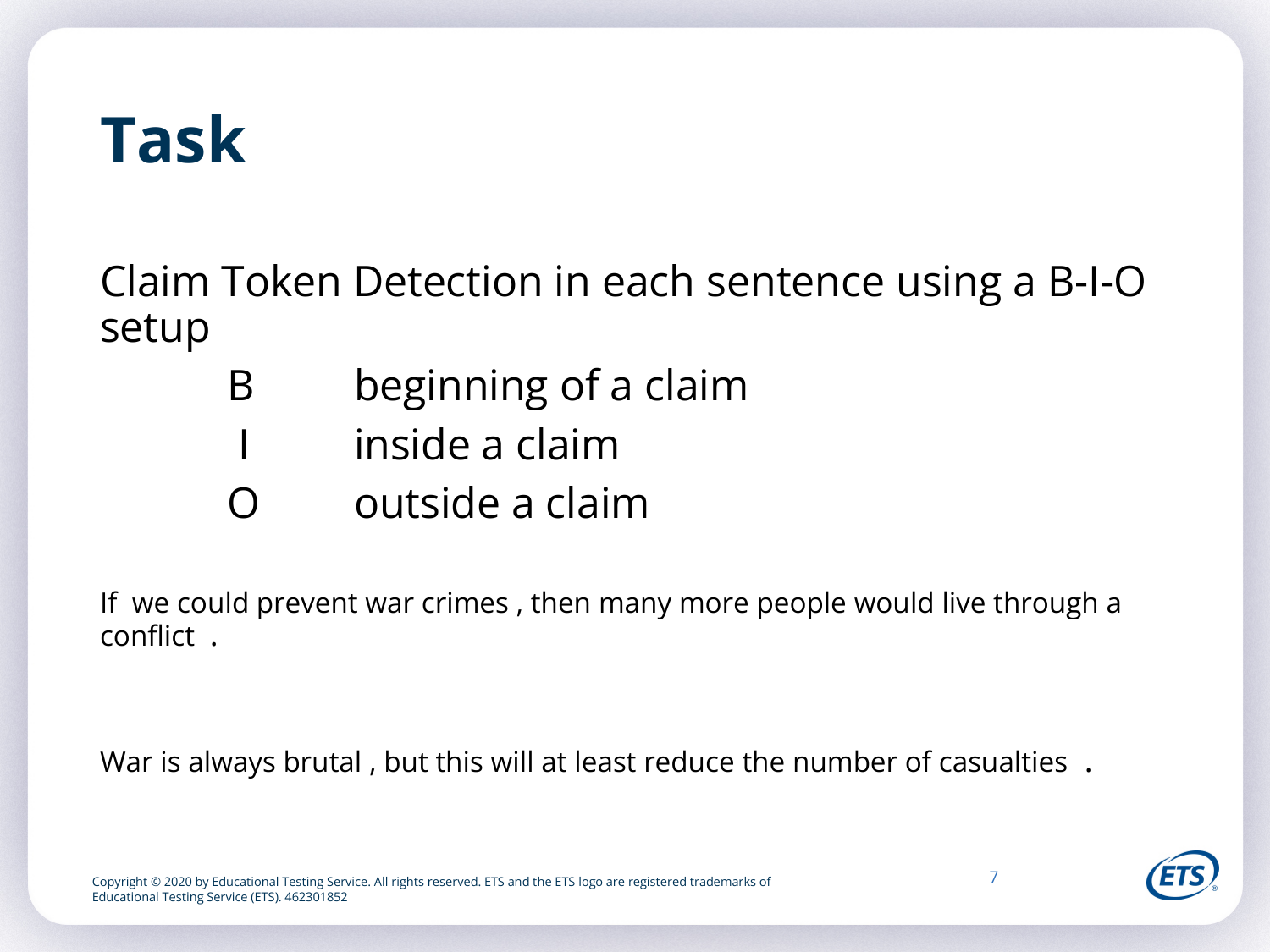

# Task
Claim Token Detection in each sentence using a B-I-O setup
	B	beginning of a claim
	 I	inside a claim
	O	outside a claim
If  we could prevent war crimes , then many more people would live through a conflict  .
War is always brutal , but this will at least reduce the number of casualties  .

7
Copyright © 2020 by Educational Testing Service. All rights reserved. ETS and the ETS logo are registered trademarks of
Educational Testing Service (ETS). 462301852